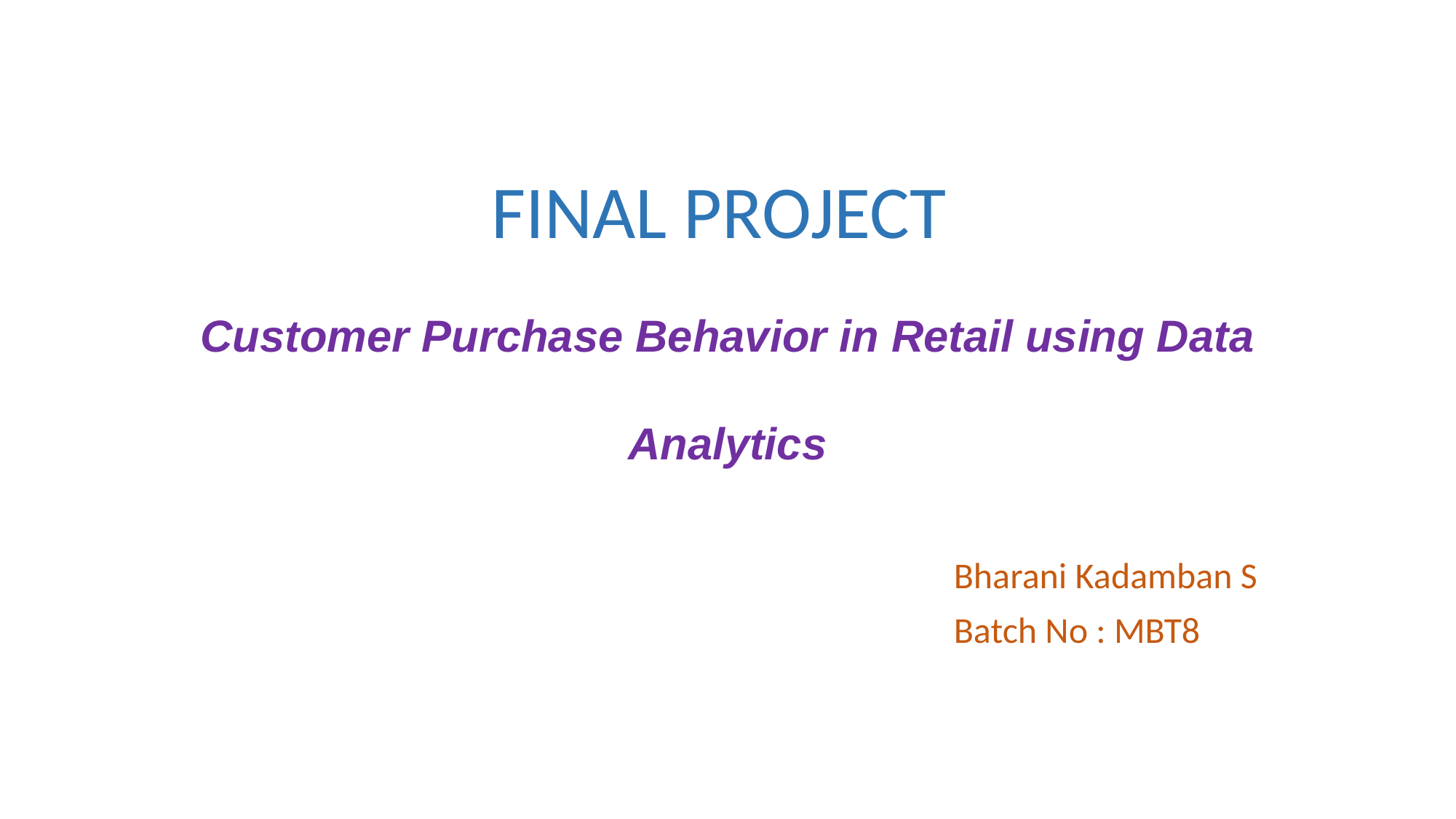

# FINAL PROJECT Customer Purchase Behavior in Retail using Data Analytics
Bharani Kadamban S
Batch No : MBT8